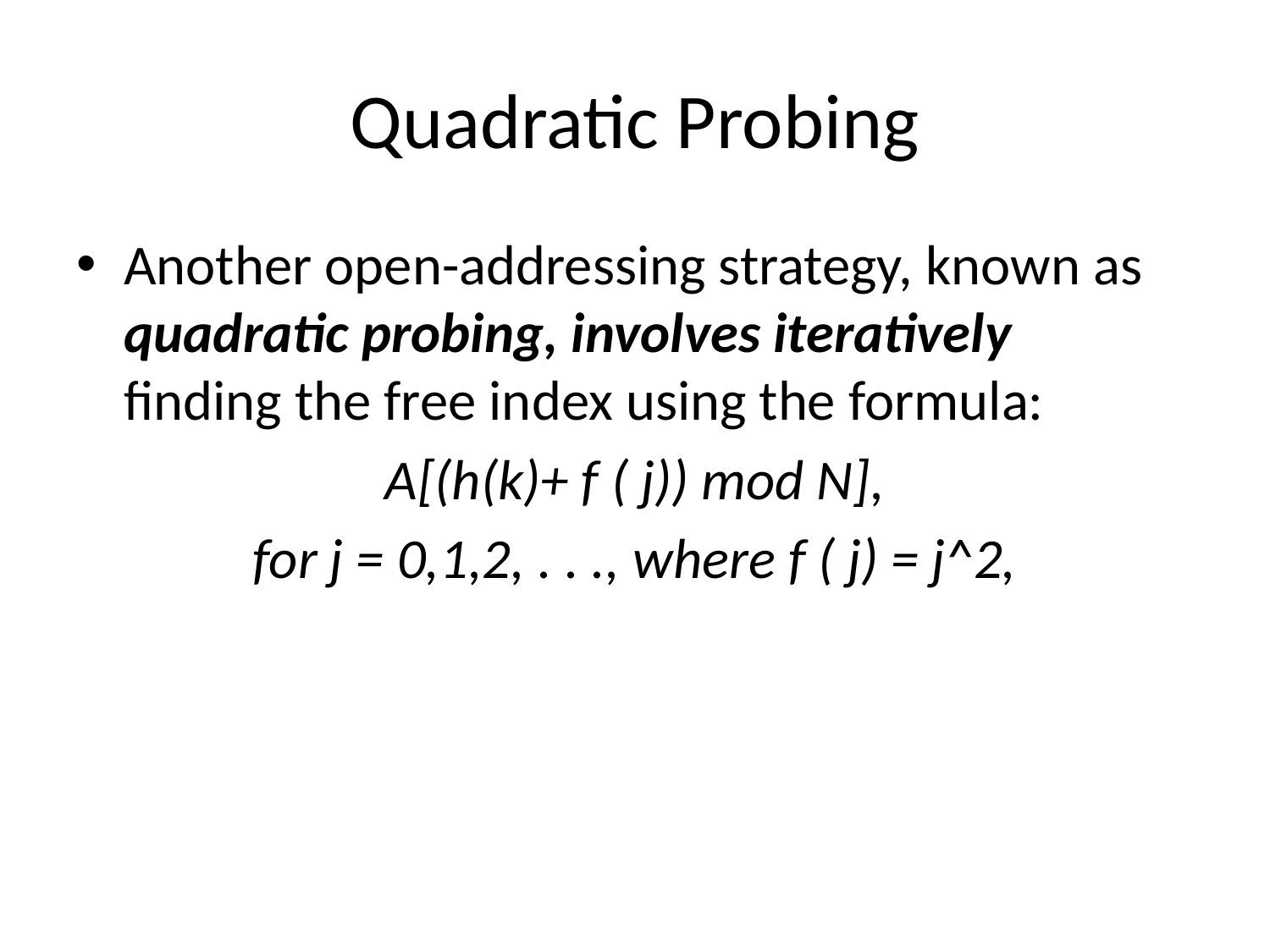

# Quadratic Probing
Another open-addressing strategy, known as quadratic probing, involves iteratively  finding the free index using the formula:
A[(h(k)+ f ( j)) mod N],
for j = 0,1,2, . . ., where f ( j) = j^2,